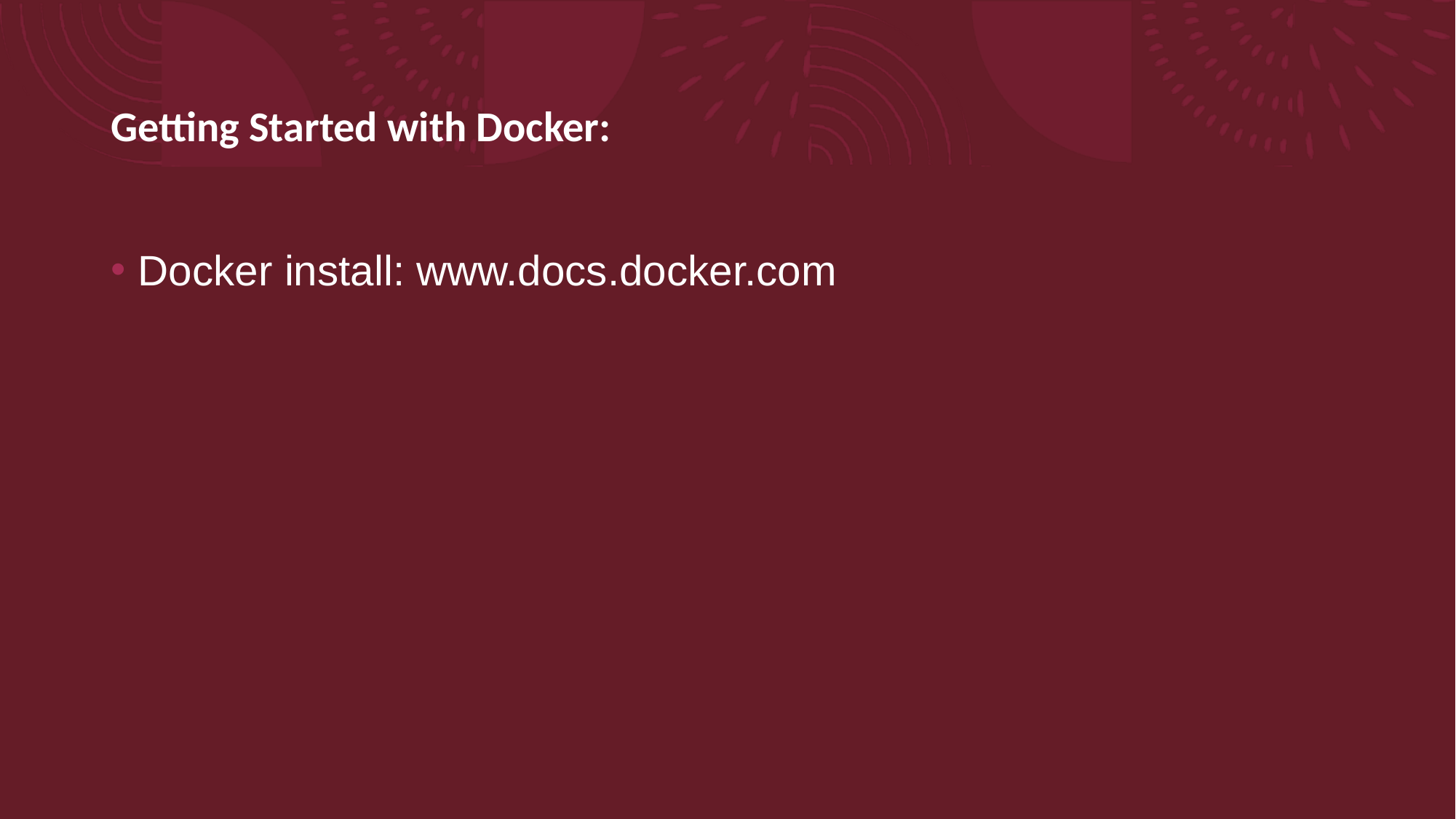

# Getting Started with Docker:
Docker install: www.docs.docker.com